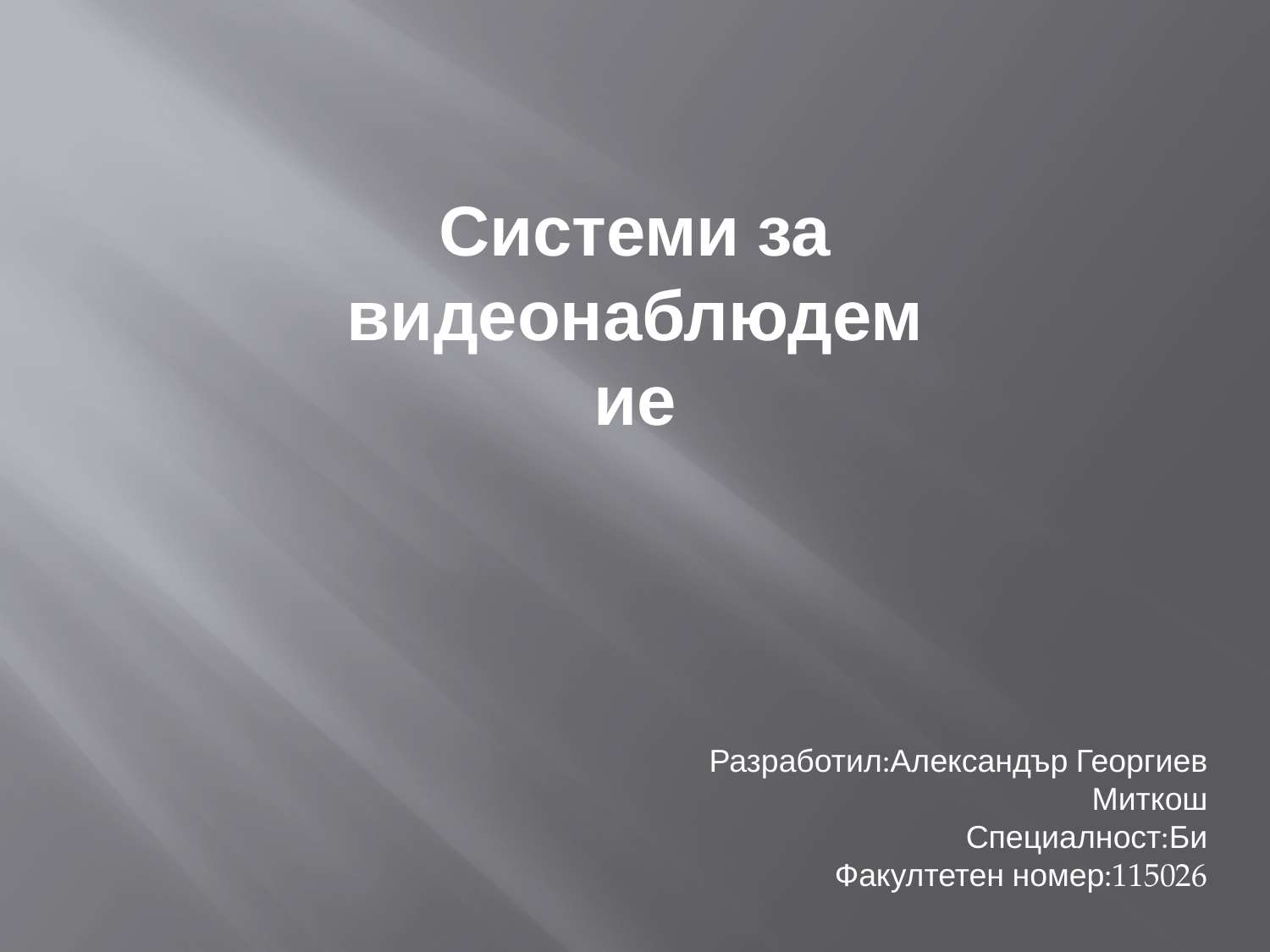

Системи за видеонаблюдемие
Разработил:Александър Георгиев Миткош
Специалност:Би
Факултетен номер:115026